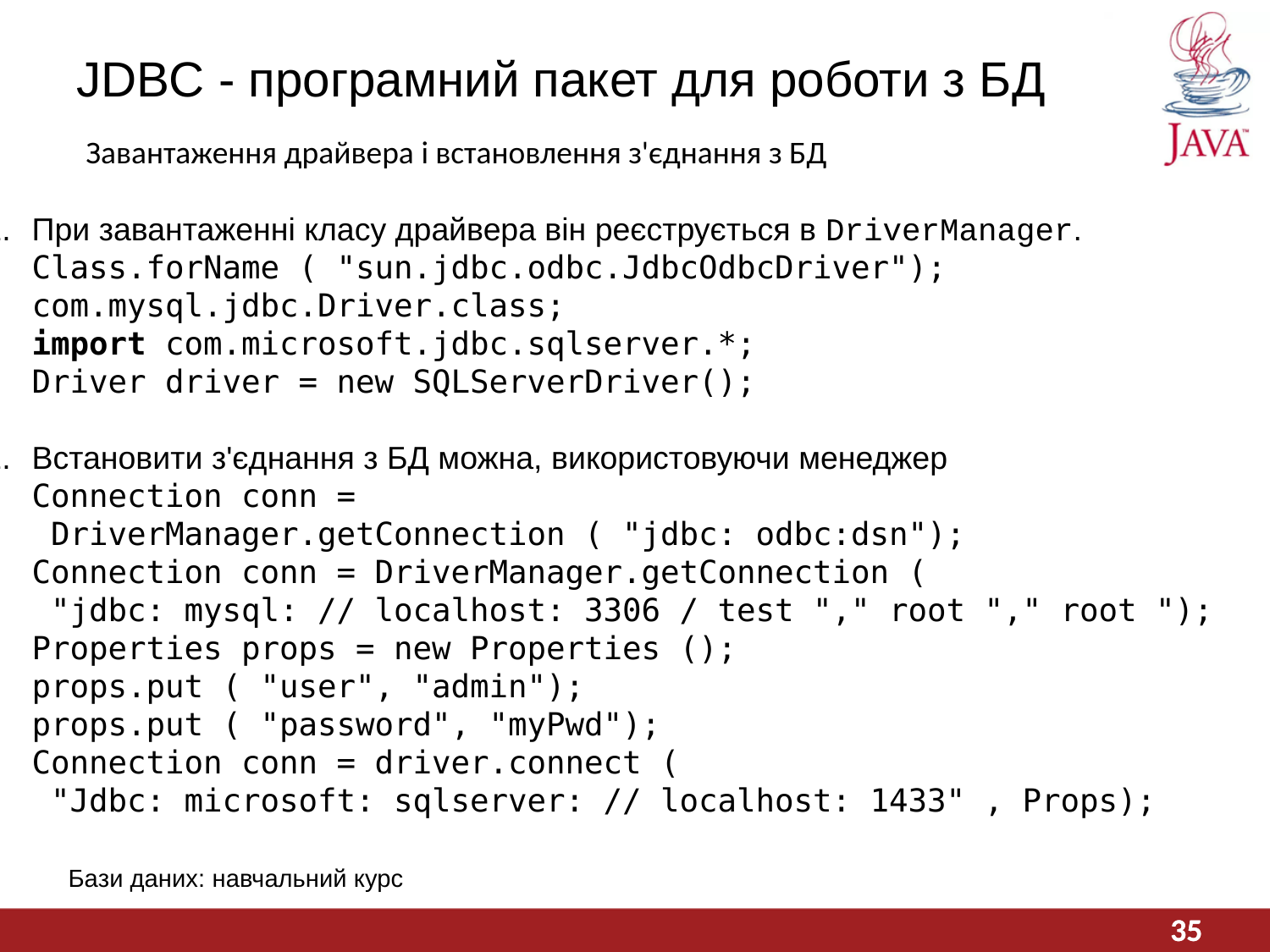

# JDBC - програмний пакет для роботи з БД
Завантаження драйвера і встановлення з'єднання з БД
При завантаженні класу драйвера він реєструється в DriverManager.
Class.forName ( "sun.jdbc.odbc.JdbcOdbcDriver");
com.mysql.jdbc.Driver.class;
import com.microsoft.jdbc.sqlserver.*;
Driver driver = new SQLServerDriver();
Встановити з'єднання з БД можна, використовуючи менеджер
Connection conn =
 DriverManager.getConnection ( "jdbc: odbc:dsn");
Connection conn = DriverManager.getConnection (
 "jdbc: mysql: // localhost: 3306 / test "," root "," root ");
Properties props = new Properties ();
props.put ( "user", "admin");
props.put ( "password", "myPwd");
Connection conn = driver.connect (
 "Jdbc: microsoft: sqlserver: // localhost: 1433" , Props);
Бази даних: навчальний курс